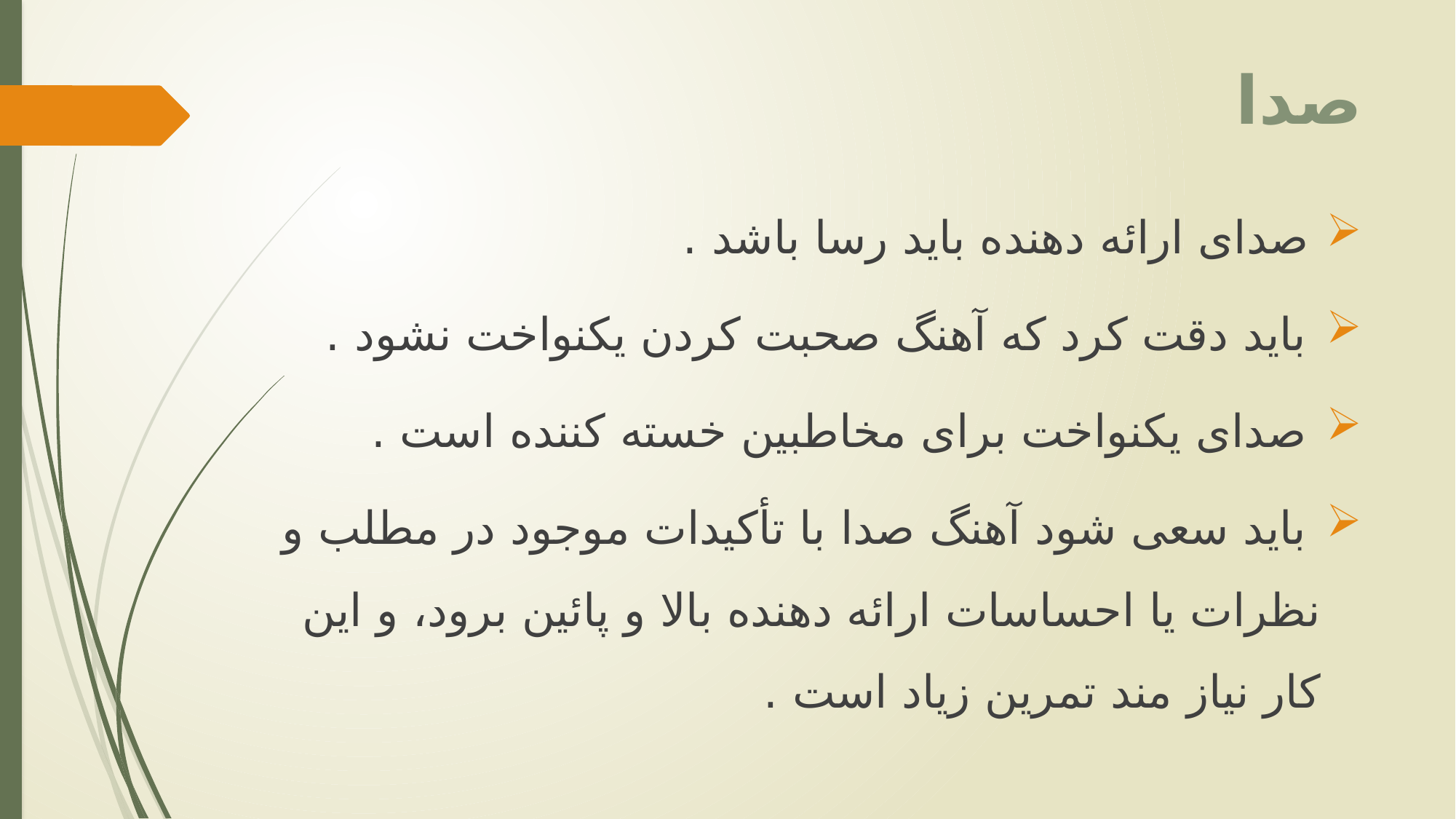

# صدا
 صدای ارائه دهنده باید رسا باشد .
 باید دقت کرد که آهنگ صحبت کردن یکنواخت نشود .
 صدای یکنواخت برای مخاطبین خسته کننده است .
 باید سعی شود آهنگ صدا با تأکیدات موجود در مطلب و نظرات یا احساسات ارائه دهنده بالا و پائین برود، و این کار نیاز مند تمرین زیاد است .